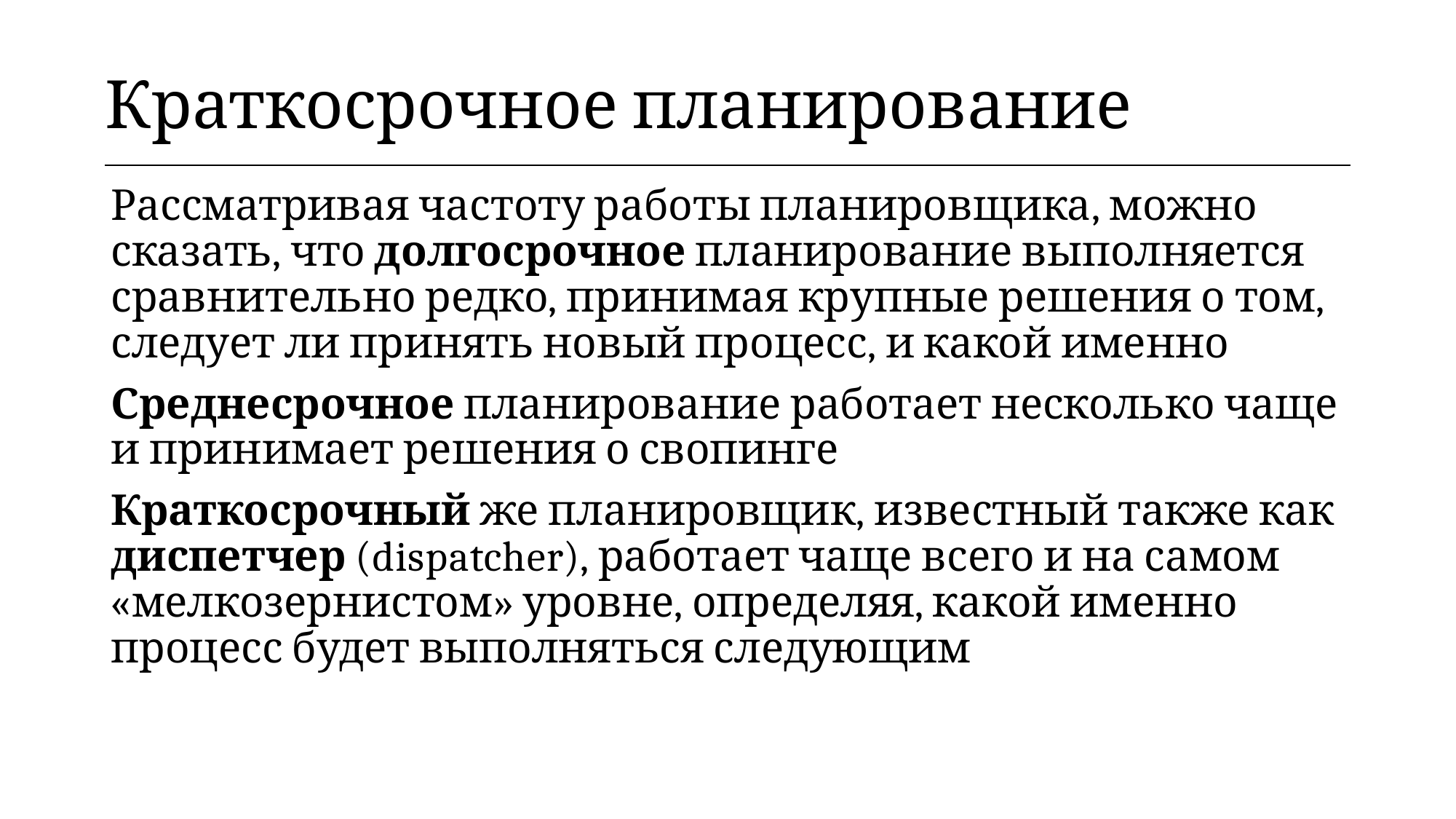

| Краткосрочное планирование |
| --- |
Рассматривая частоту работы планировщика, можно сказать, что долгосрочное планирование выполняется сравнительно редко, принимая крупные решения о том, следует ли принять новый процесс, и какой именно
Среднесрочное планирование работает несколько чаще и принимает решения о свопинге
Краткосрочный же планировщик, известный также как диспетчер (dispatcher), работает чаще всего и на самом «мелкозернистом» уровне, определяя, какой именно процесс будет выполняться следующим